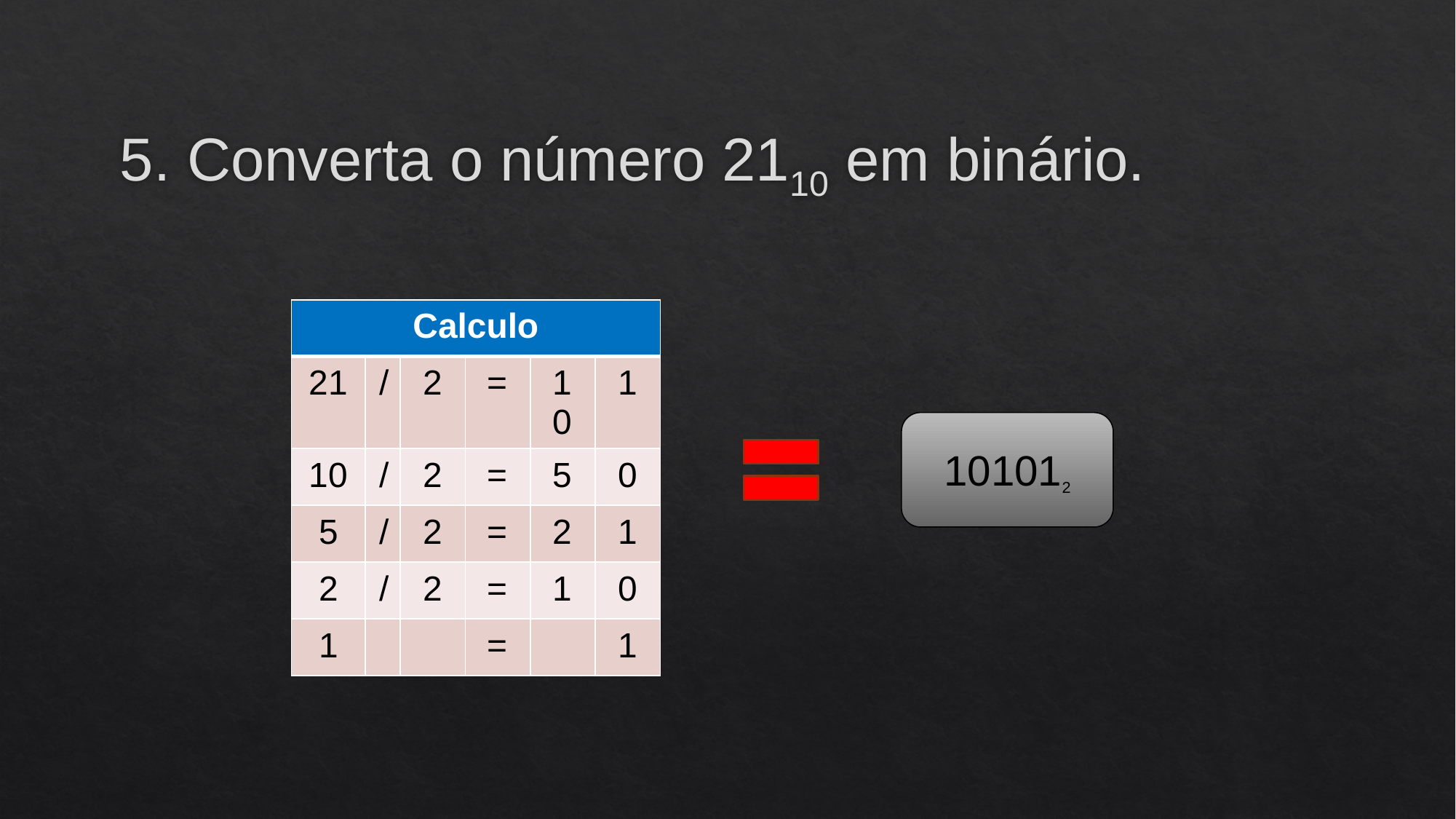

# 5. Converta o número 2110 em binário.
| Calculo |  |  |  |  |  |
| --- | --- | --- | --- | --- | --- |
| 21 | / | 2 | = | 10 | 1 |
| 10 | / | 2 | = | 5 | 0 |
| 5 | / | 2 | = | 2 | 1 |
| 2 | / | 2 | = | 1 | 0 |
| 1 |  |  | = |  | 1 |
101012